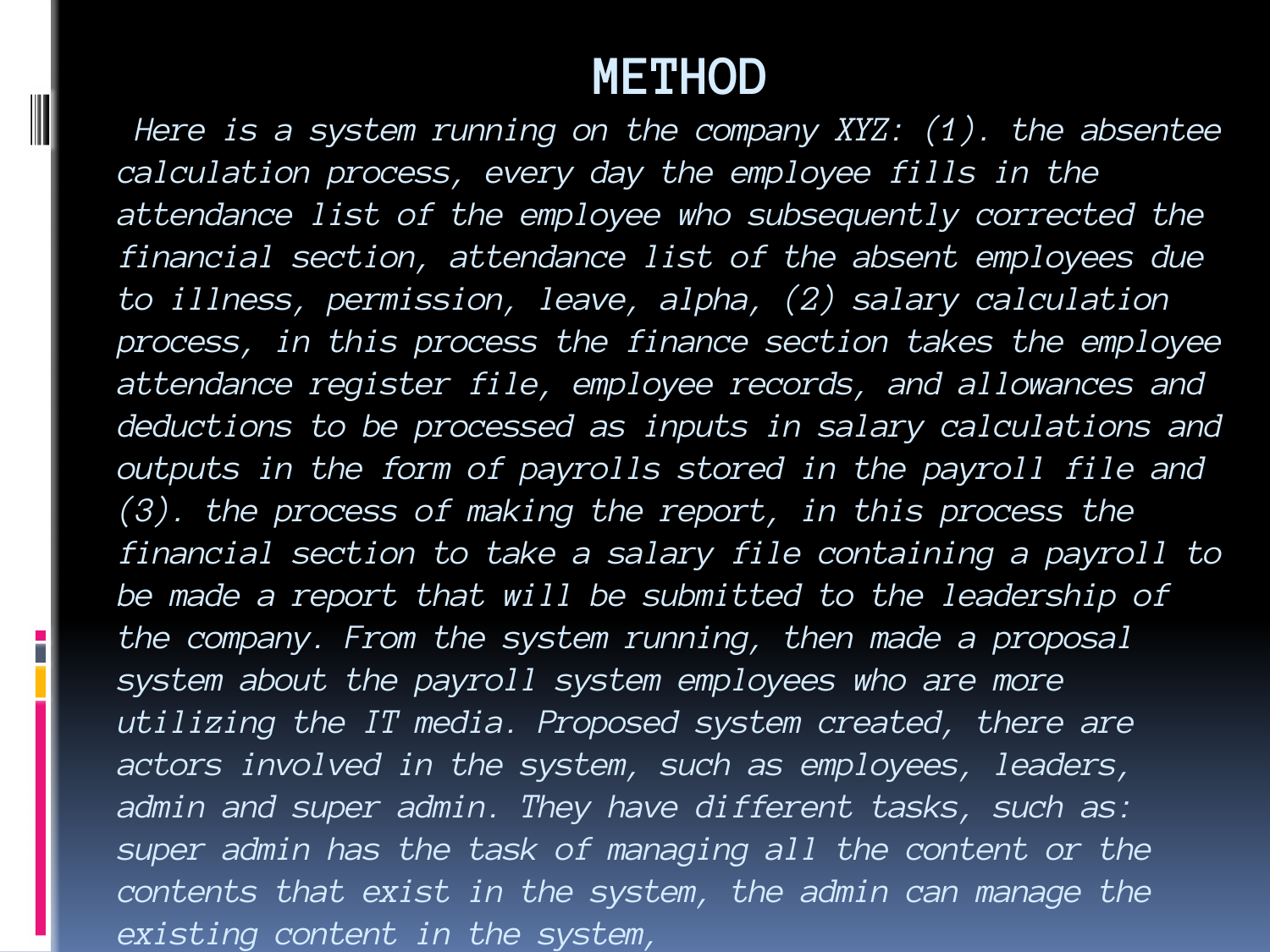

# METHOD Here is a system running on the company XYZ: (1). the absentee calculation process, every day the employee fills in the attendance list of the employee who subsequently corrected the financial section, attendance list of the absent employees due to illness, permission, leave, alpha, (2) salary calculation process, in this process the finance section takes the employee attendance register file, employee records, and allowances and deductions to be processed as inputs in salary calculations and outputs in the form of payrolls stored in the payroll file and (3). the process of making the report, in this process the financial section to take a salary file containing a payroll to be made a report that will be submitted to the leadership of the company. From the system running, then made a proposal system about the payroll system employees who are more utilizing the IT media. Proposed system created, there are actors involved in the system, such as employees, leaders, admin and super admin. They have different tasks, such as: super admin has the task of managing all the content or the contents that exist in the system, the admin can manage the existing content in the system,